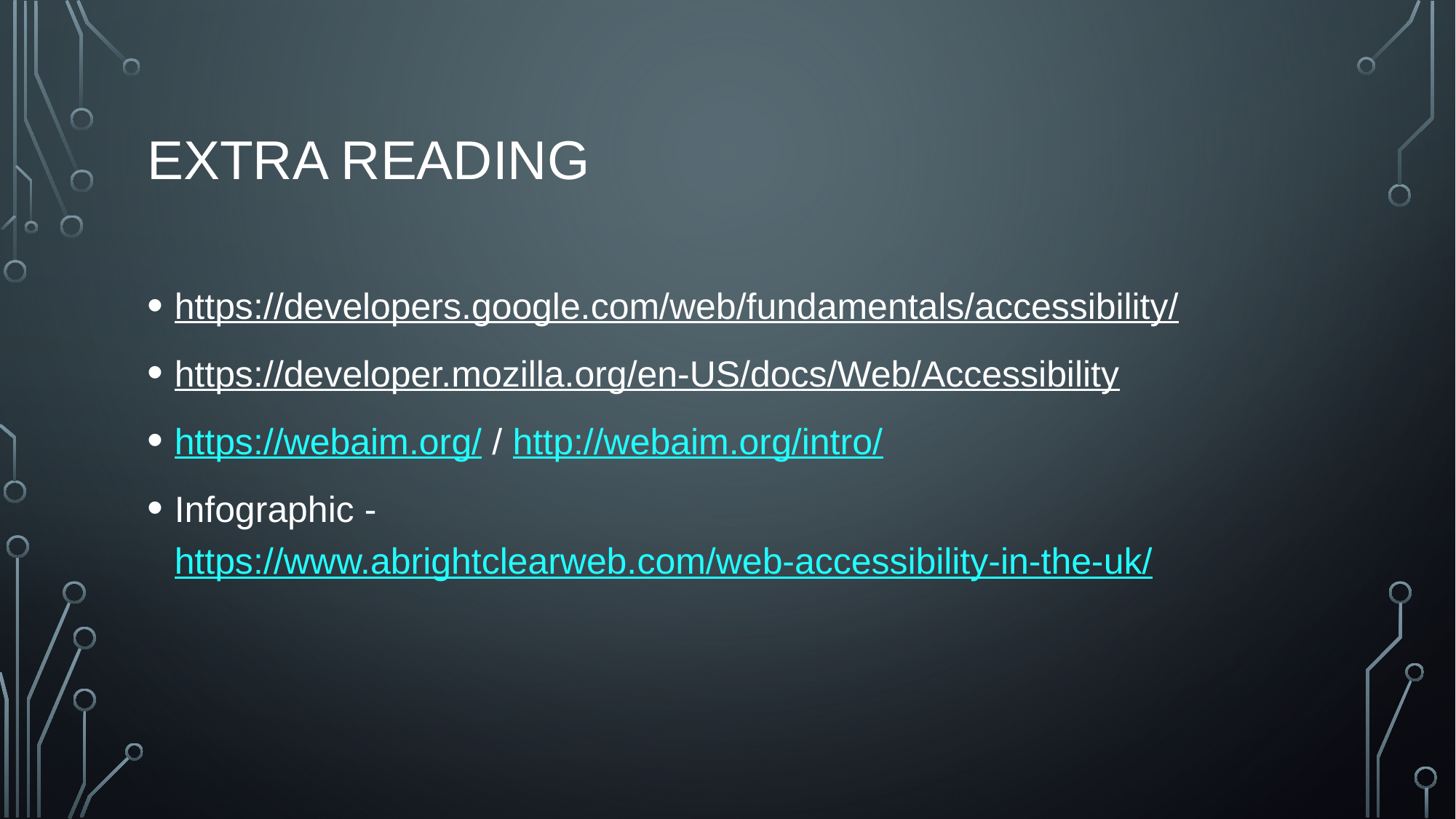

# Extra reading
https://developers.google.com/web/fundamentals/accessibility/
https://developer.mozilla.org/en-US/docs/Web/Accessibility
https://webaim.org/ / http://webaim.org/intro/
Infographic - https://www.abrightclearweb.com/web-accessibility-in-the-uk/